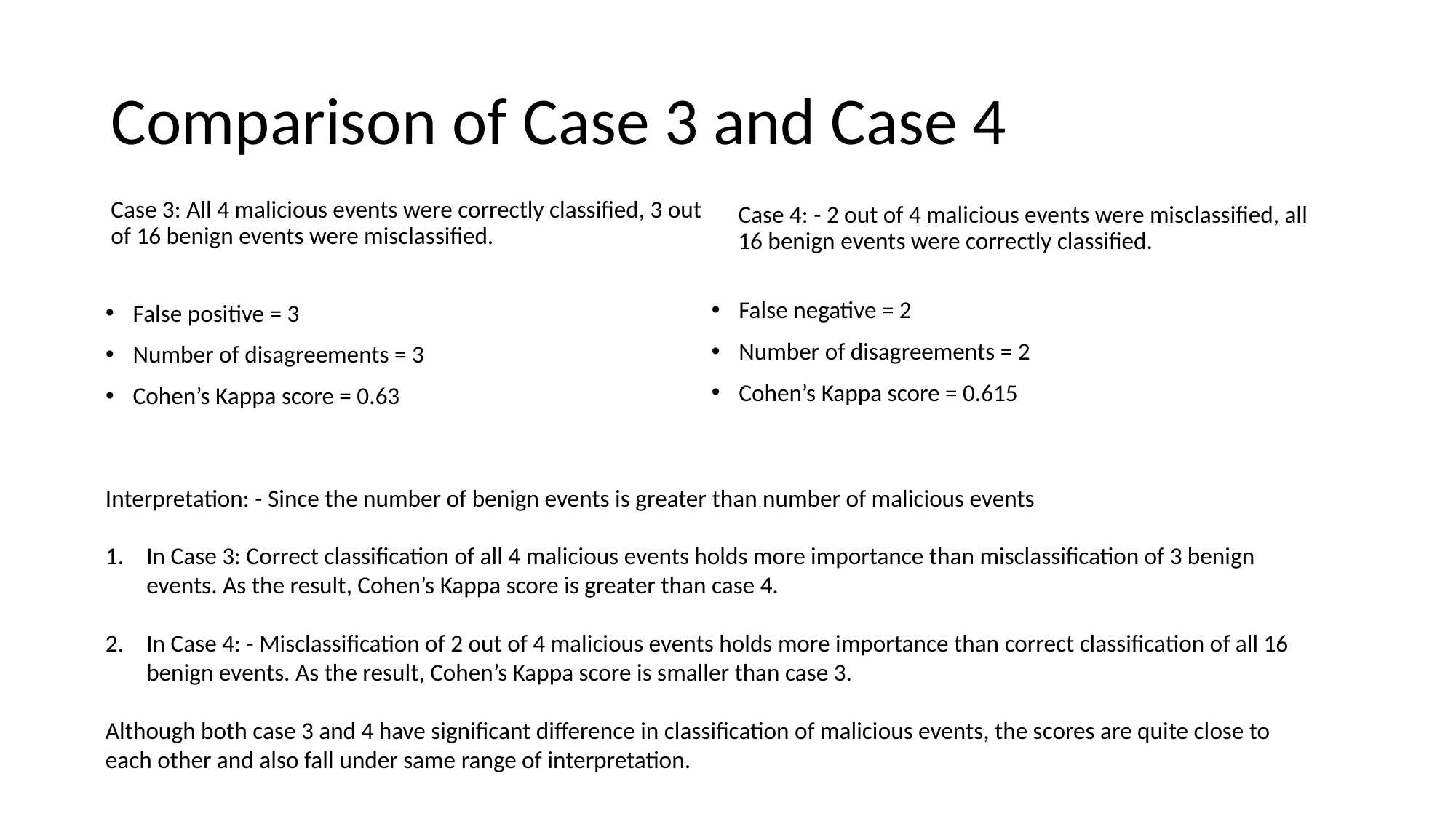

# Comparison of Case 3 and Case 4
Case 3: All 4 malicious events were correctly classified, 3 out of 16 benign events were misclassified.
Case 4: - 2 out of 4 malicious events were misclassified, all 16 benign events were correctly classified.
False negative = 2
Number of disagreements = 2
Cohen’s Kappa score = 0.615
False positive = 3
Number of disagreements = 3
Cohen’s Kappa score = 0.63

Interpretation: - Since the number of benign events is greater than number of malicious events
In Case 3: Correct classification of all 4 malicious events holds more importance than misclassification of 3 benign events. As the result, Cohen’s Kappa score is greater than case 4.
In Case 4: - Misclassification of 2 out of 4 malicious events holds more importance than correct classification of all 16 benign events. As the result, Cohen’s Kappa score is smaller than case 3.

Although both case 3 and 4 have significant difference in classification of malicious events, the scores are quite close to each other and also fall under same range of interpretation.